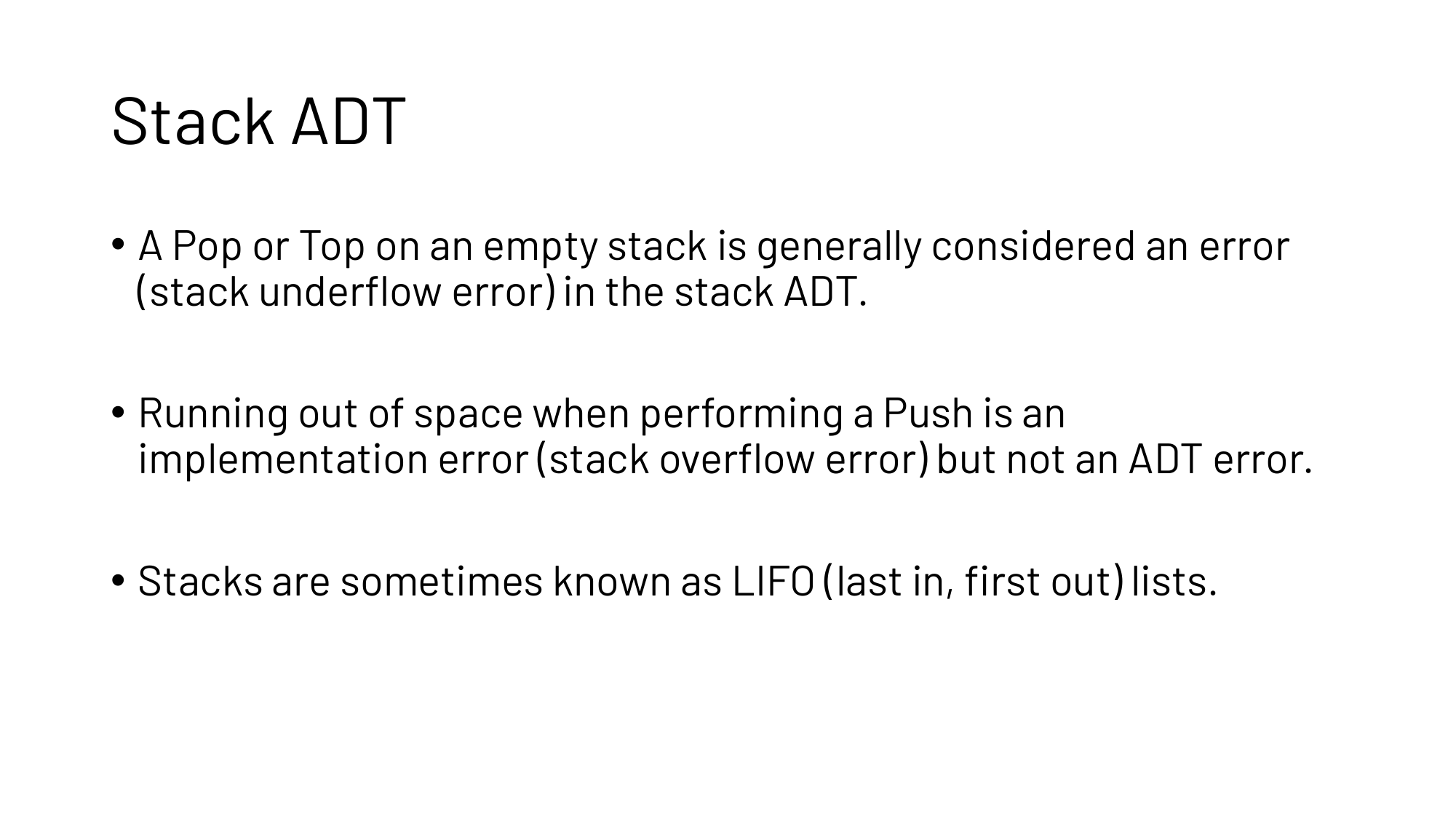

# Stack ADT
A Pop or Top on an empty stack is generally considered an error (stack underflow error) in the stack ADT.

Running out of space when performing a Push is an implementation error (stack overflow error) but not an ADT error.

Stacks are sometimes known as LIFO (last in, first out) lists.